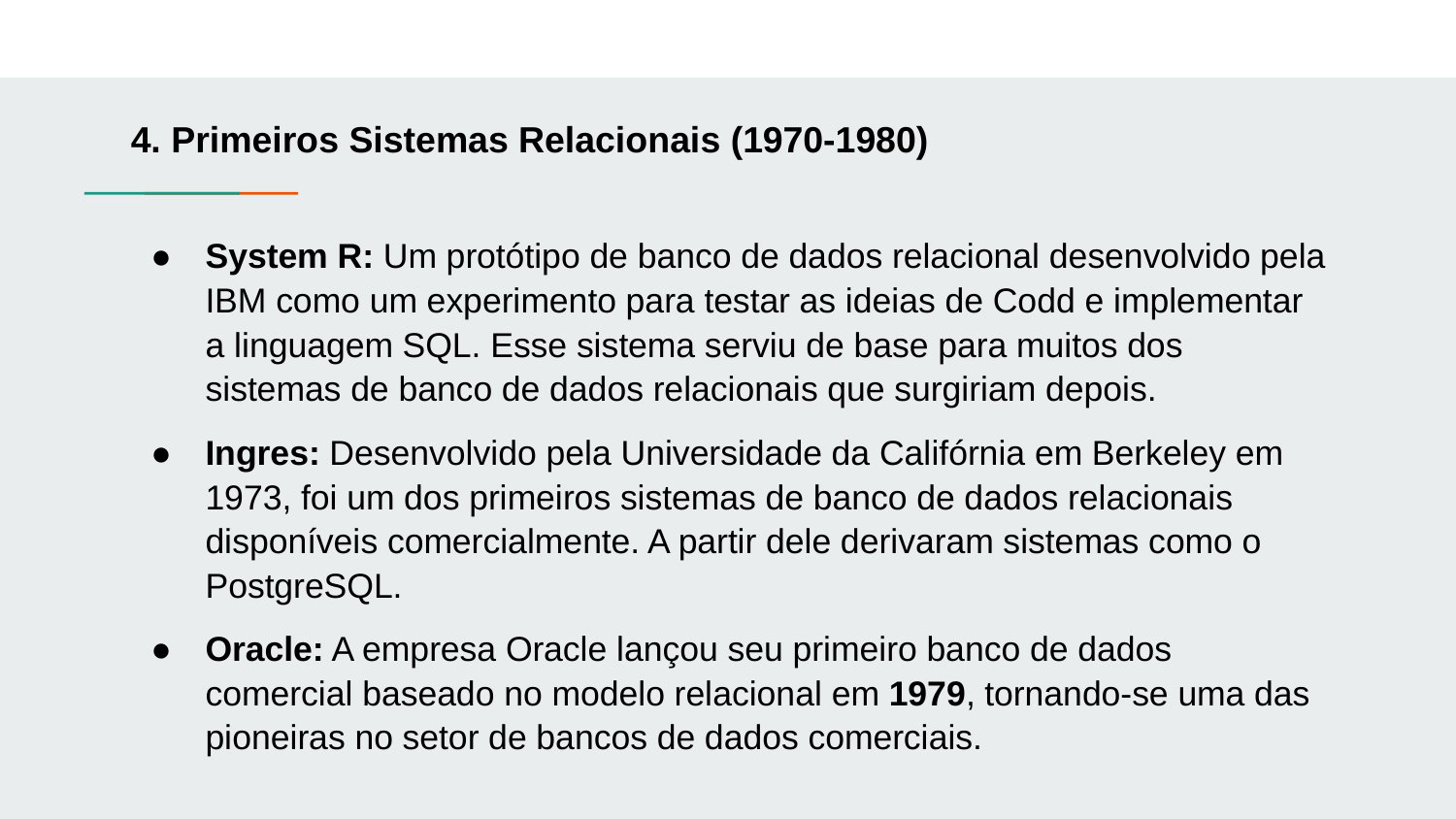

# 4. Primeiros Sistemas Relacionais (1970-1980)
System R: Um protótipo de banco de dados relacional desenvolvido pela IBM como um experimento para testar as ideias de Codd e implementar a linguagem SQL. Esse sistema serviu de base para muitos dos sistemas de banco de dados relacionais que surgiriam depois.
Ingres: Desenvolvido pela Universidade da Califórnia em Berkeley em 1973, foi um dos primeiros sistemas de banco de dados relacionais disponíveis comercialmente. A partir dele derivaram sistemas como o PostgreSQL.
Oracle: A empresa Oracle lançou seu primeiro banco de dados comercial baseado no modelo relacional em 1979, tornando-se uma das pioneiras no setor de bancos de dados comerciais.